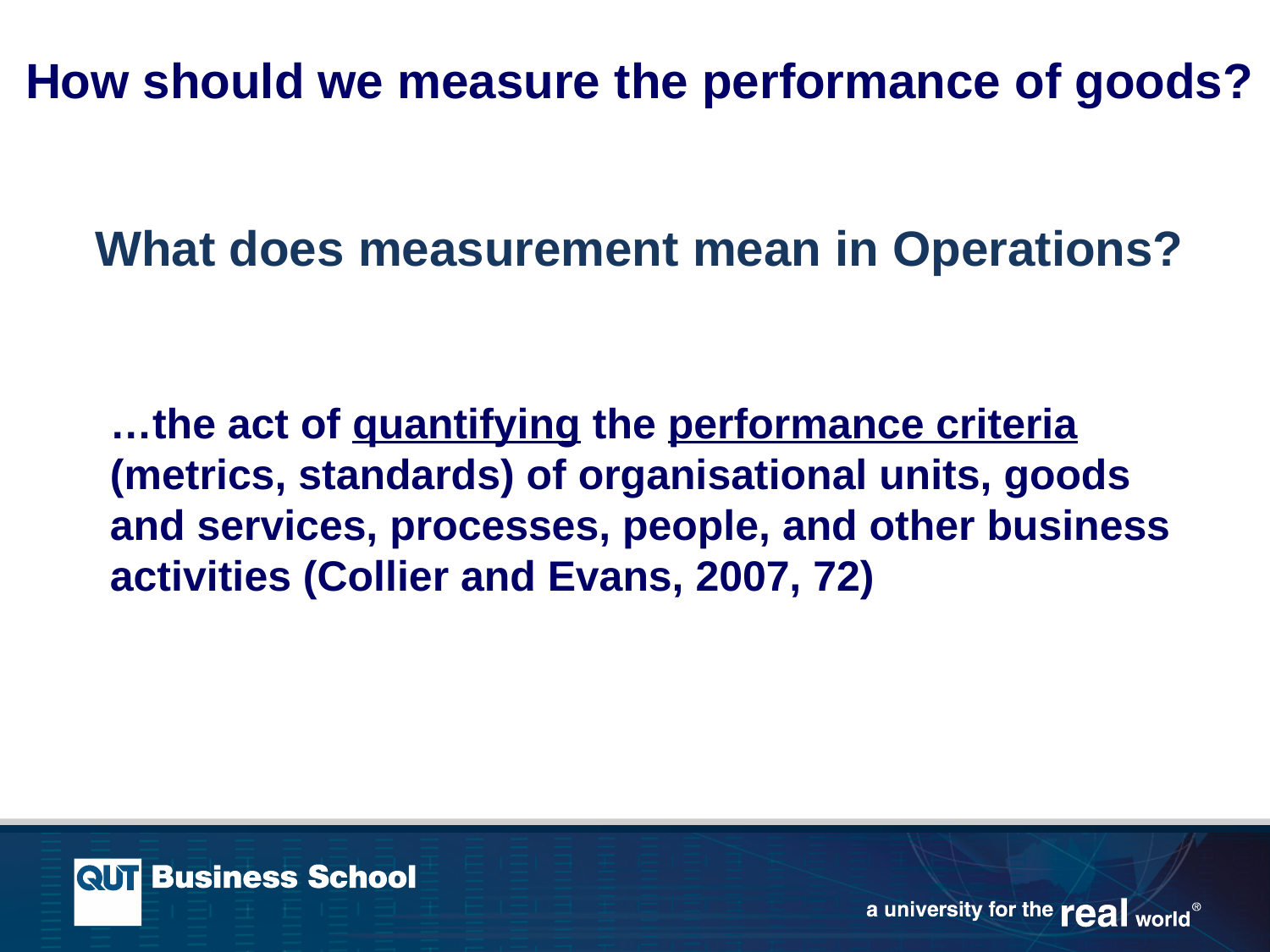

How should we measure the performance of goods?

What does measurement mean in Operations?

	…the act of quantifying the performance criteria (metrics, standards) of organisational units, goods and services, processes, people, and other business activities (Collier and Evans, 2007, 72)